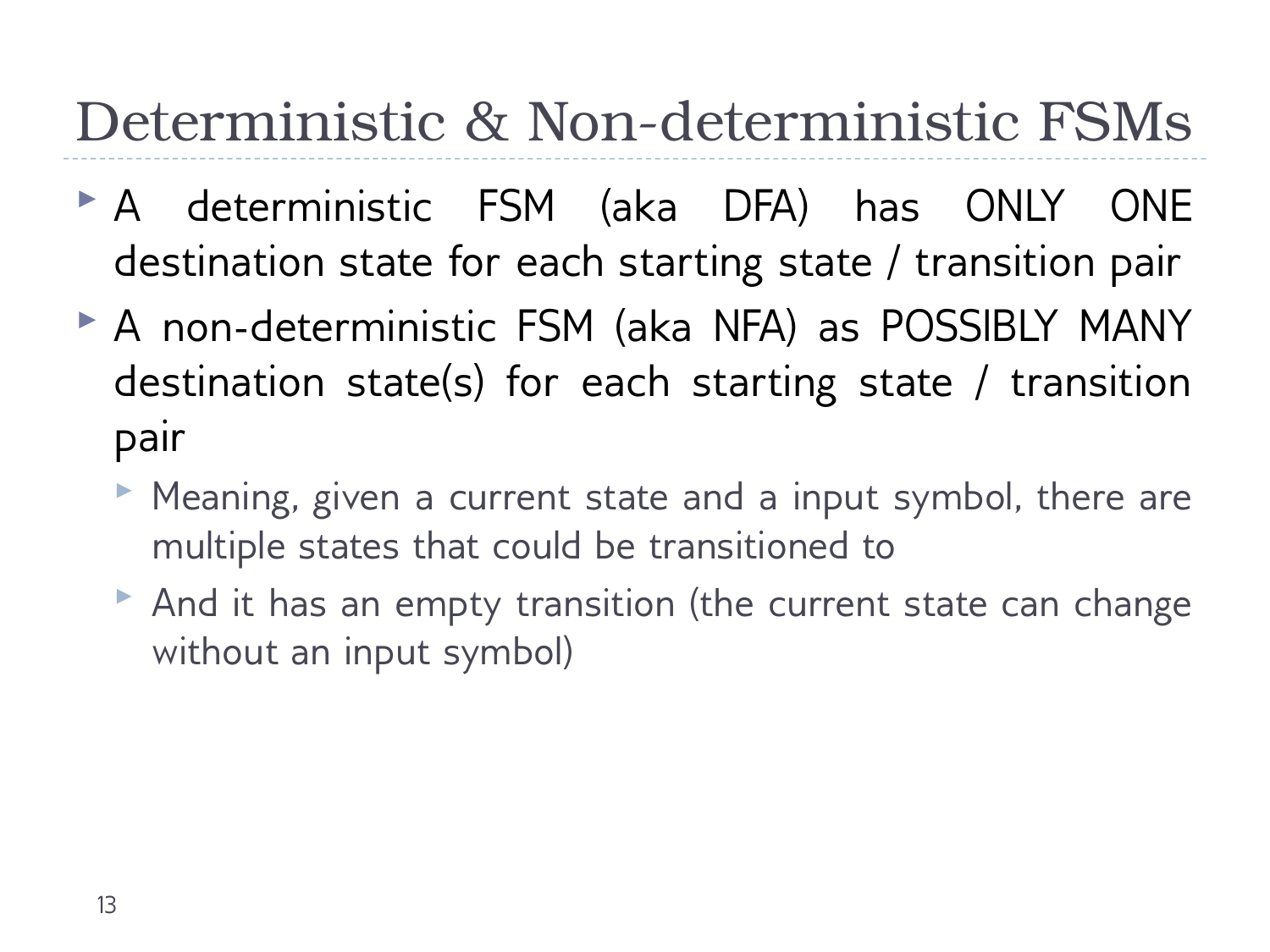

# Deterministic & Non-deterministic FSMs
A deterministic FSM (aka DFA) has ONLY ONE destination state for each starting state / transition pair
A non-deterministic FSM (aka NFA) as POSSIBLY MANY destination state(s) for each starting state / transition pair
Meaning, given a current state and a input symbol, there are multiple states that could be transitioned to
And it has an empty transition (the current state can change without an input symbol)
13